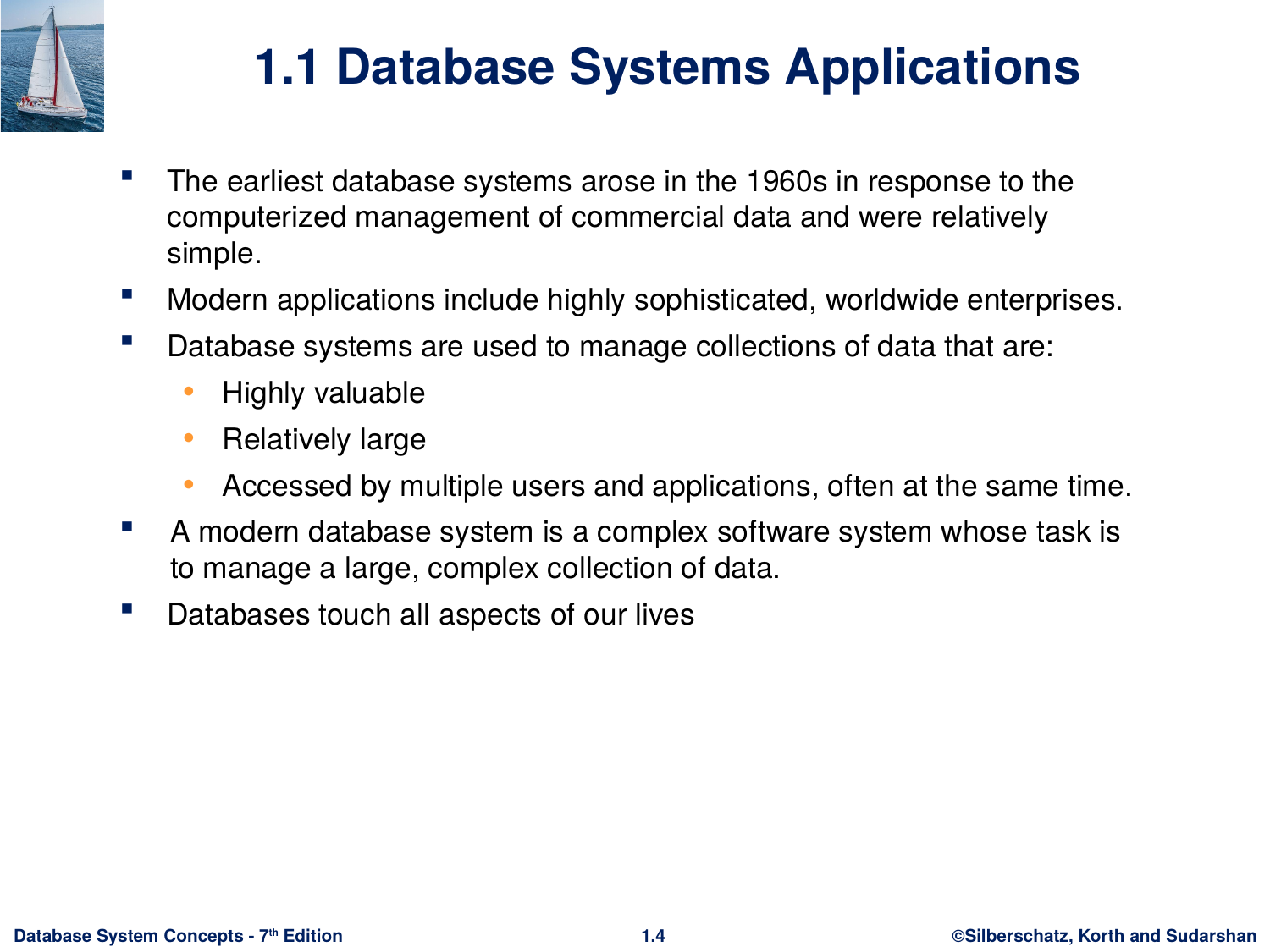

# 1.1 Database Systems Applications
The earliest database systems arose in the 1960s in response to the computerized management of commercial data and were relatively simple.
Modern applications include highly sophisticated, worldwide enterprises.
Database systems are used to manage collections of data that are:
Highly valuable
Relatively large
Accessed by multiple users and applications, often at the same time.
A modern database system is a complex software system whose task is to manage a large, complex collection of data.
Databases touch all aspects of our lives